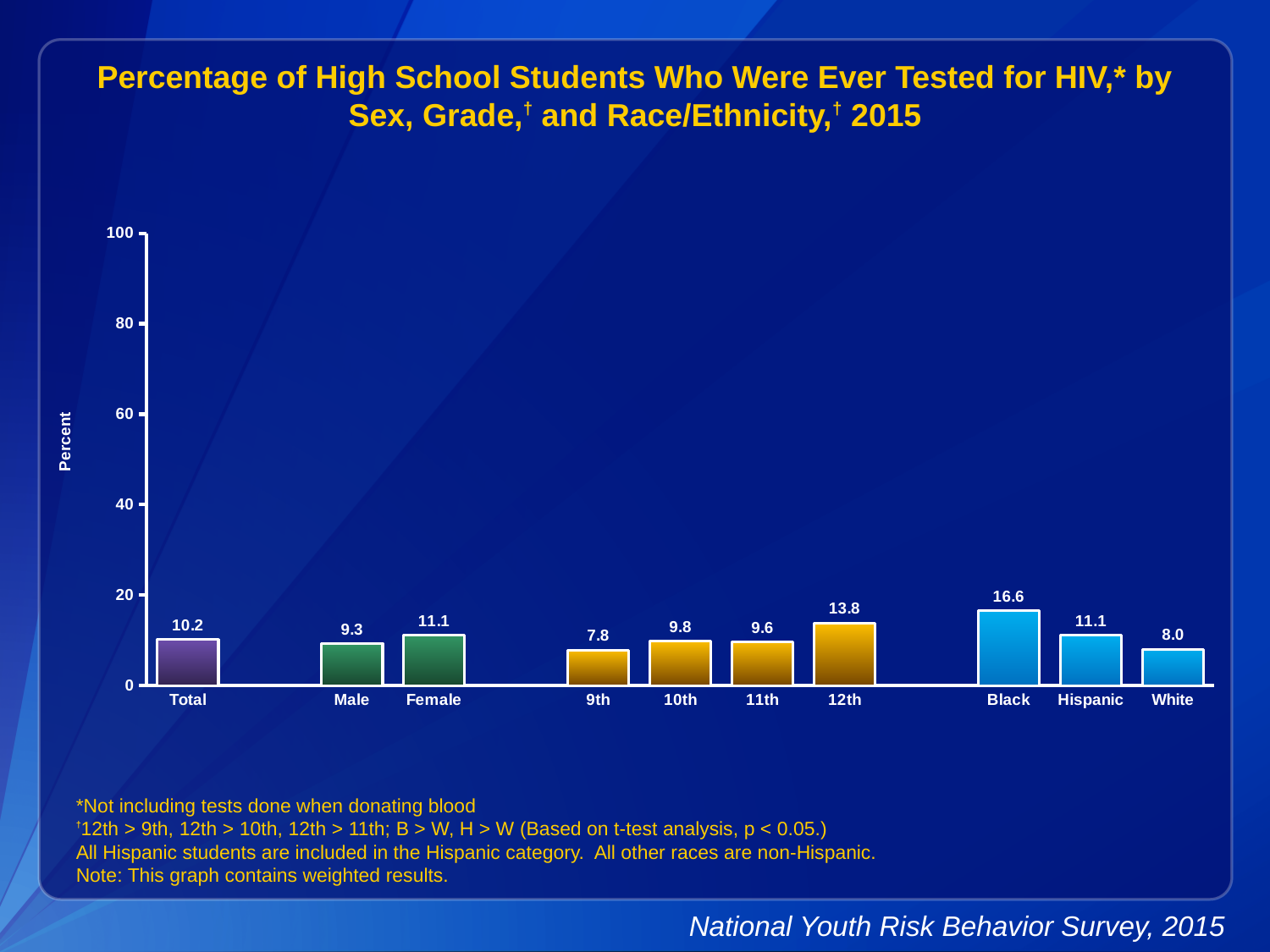

Percentage of High School Students Who Were Ever Tested for HIV,* by Sex, Grade,† and Race/Ethnicity,† 2015

### Chart

| Category | Series 1 |
|---|---|
| Total | 10.2 |
|  | None |
| Male | 9.3 |
| Female | 11.1 |
|  | None |
| 9th | 7.8 |
| 10th | 9.8 |
| 11th | 9.6 |
| 12th | 13.8 |
|  | None |
| Black | 16.6 |
| Hispanic | 11.1 |
| White | 8.0 |
*Not including tests done when donating blood
†12th > 9th, 12th > 10th, 12th > 11th; B > W, H > W (Based on t-test analysis, p < 0.05.)
All Hispanic students are included in the Hispanic category.  All other races are non-Hispanic.
Note: This graph contains weighted results.
National Youth Risk Behavior Survey, 2015